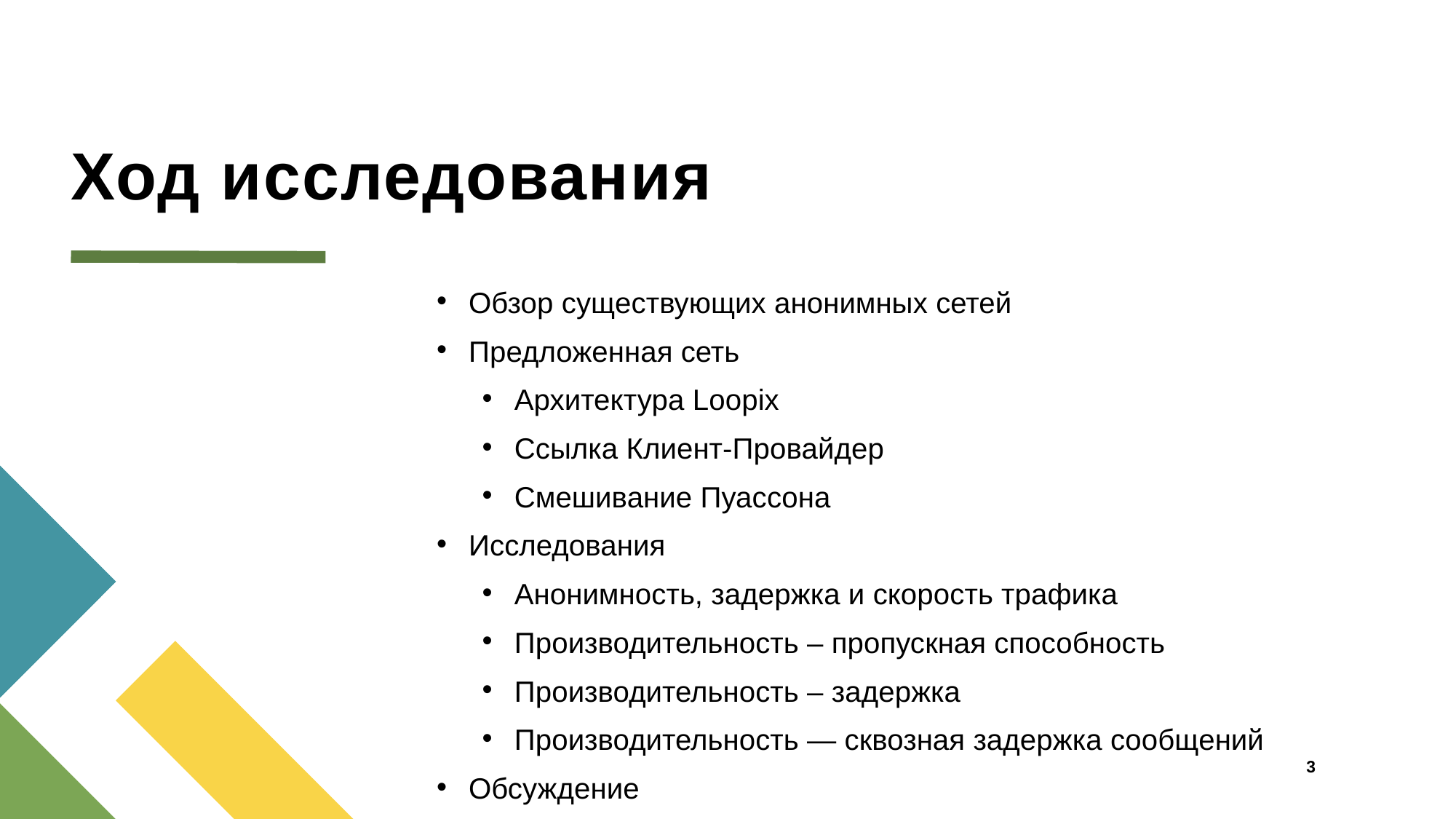

# Ход исследования
Обзор существующих анонимных сетей
Предложенная сеть
Архитектура Loopix
Ссылка Клиент-Провайдер
Смешивание Пуассона
Исследования
Анонимность, задержка и скорость трафика
Производительность – пропускная способность
Производительность – задержка
Производительность — сквозная задержка сообщений
Обсуждение